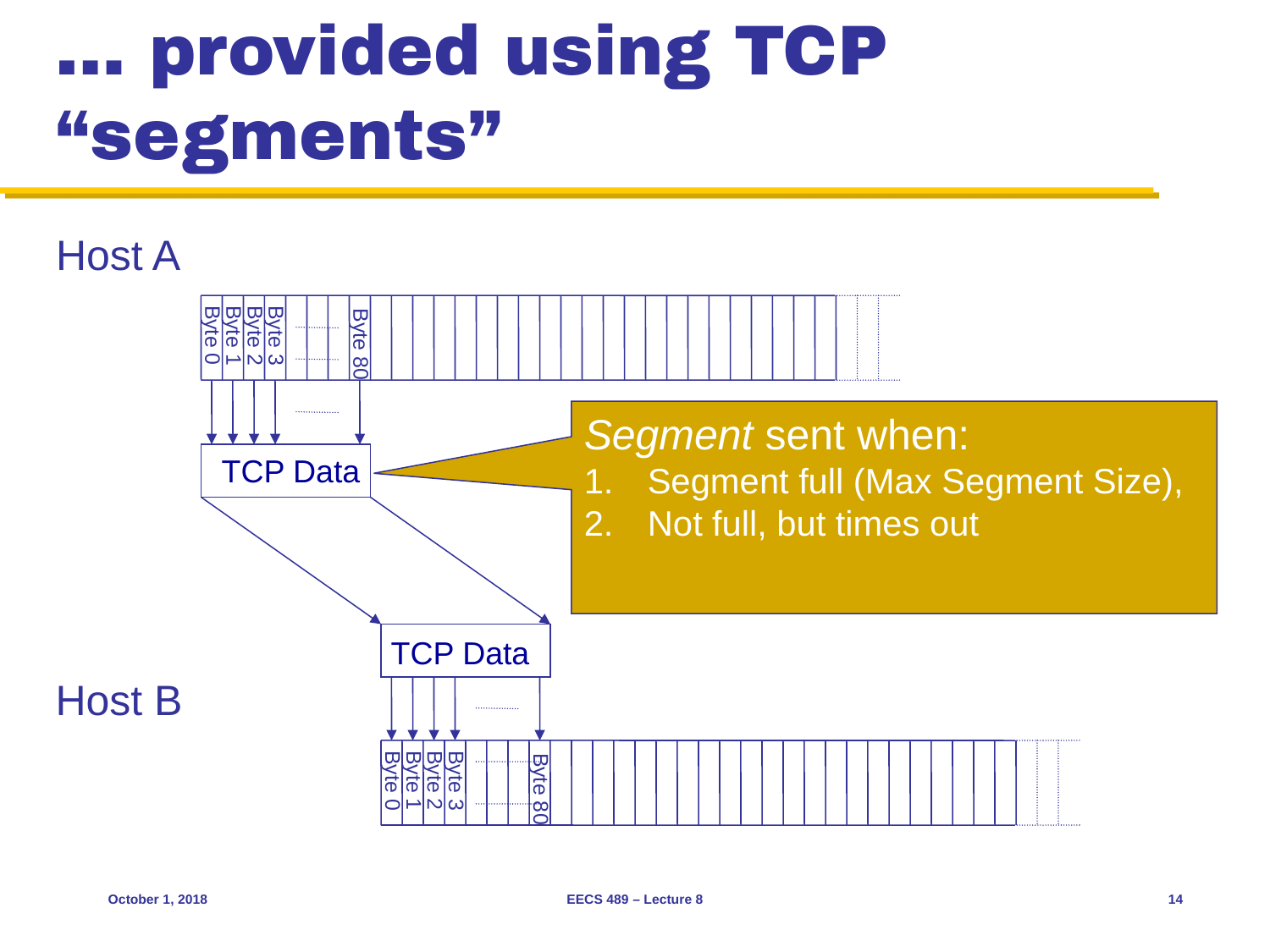

# … provided using TCP “segments”
Host A

Byte 0
Byte 1
Byte 2
Byte 3
Byte 80

Segment sent when:
Segment full (Max Segment Size),
Not full, but times out

TCP Data

TCP Data
Host B

Byte 0
Byte 1
Byte 2
Byte 3
Byte 80

October 1, 2018
EECS 489 – Lecture 8
14